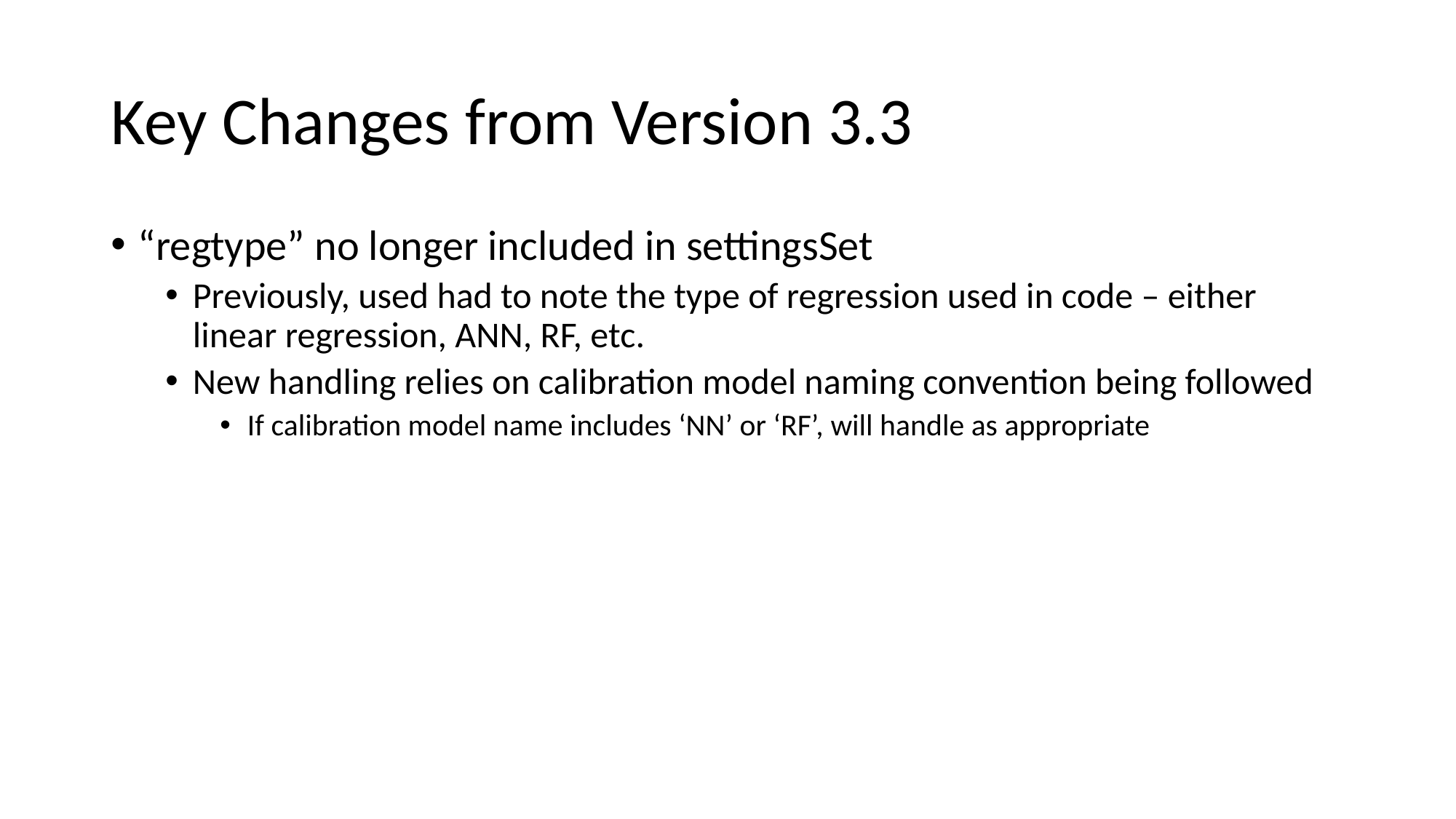

# Key Changes from Version 3.3
“regtype” no longer included in settingsSet
Previously, used had to note the type of regression used in code – either linear regression, ANN, RF, etc.
New handling relies on calibration model naming convention being followed
If calibration model name includes ‘NN’ or ‘RF’, will handle as appropriate